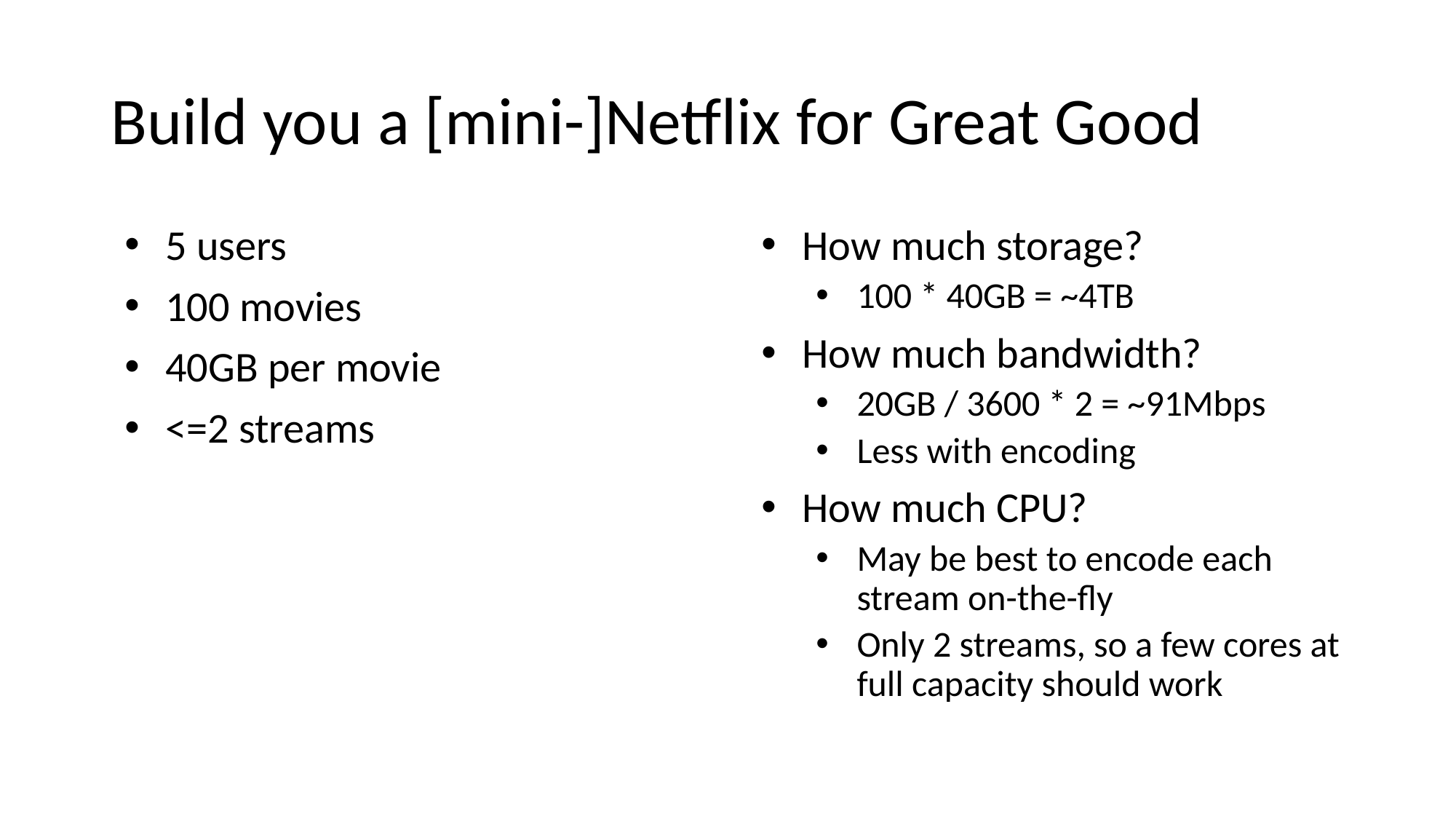

# Build you a [mini-]Netflix for Great Good
5 users
100 movies
40GB per movie
<=2 streams
How much storage?
100 * 40GB = ~4TB
How much bandwidth?
20GB / 3600 * 2 = ~91Mbps
Less with encoding
How much CPU?
May be best to encode each stream on-the-fly
Only 2 streams, so a few cores at full capacity should work